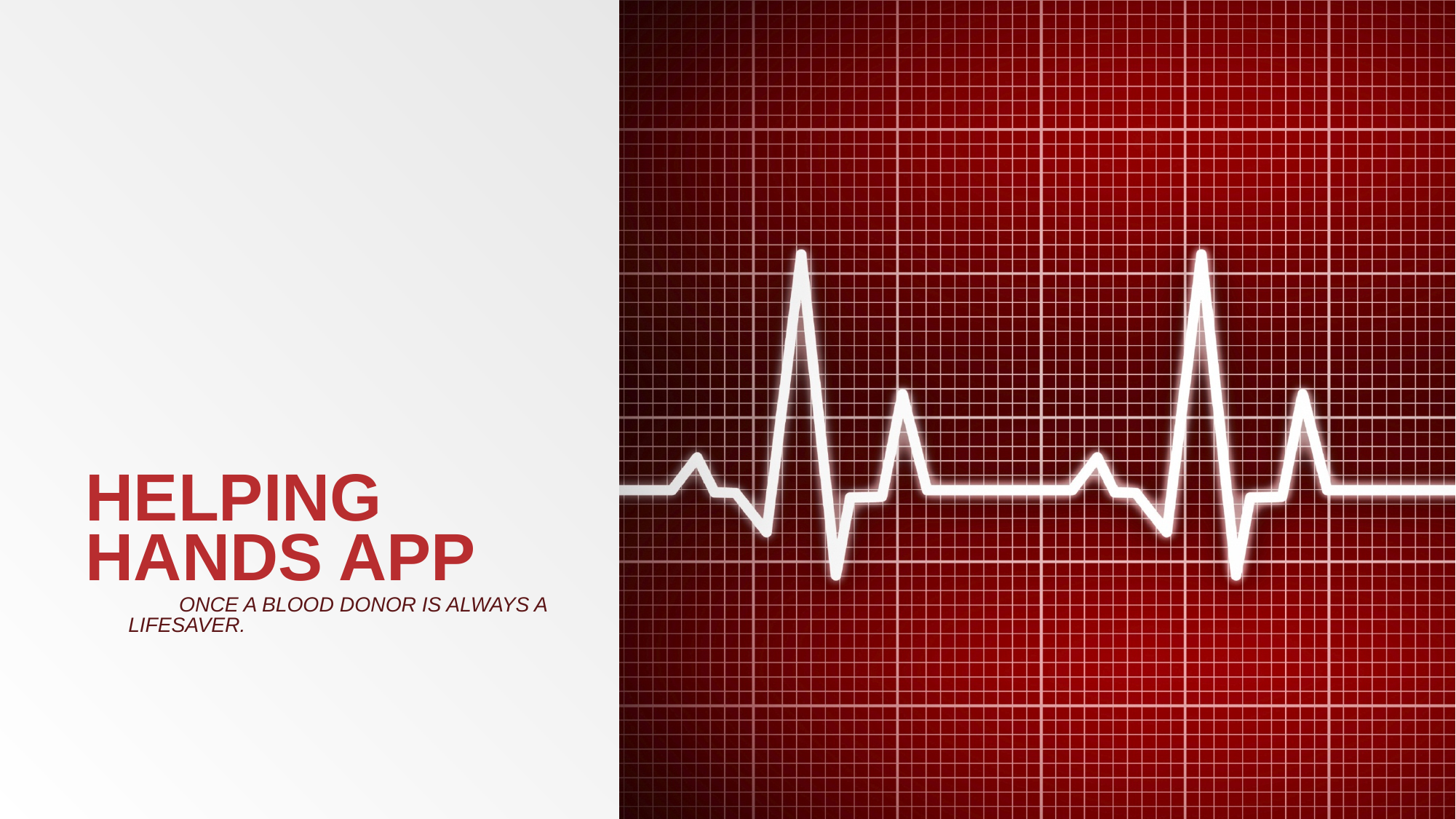

# HELPING HANDS APP
         ONCE A BLOOD DONOR IS ALWAYS A LIFESAVER.